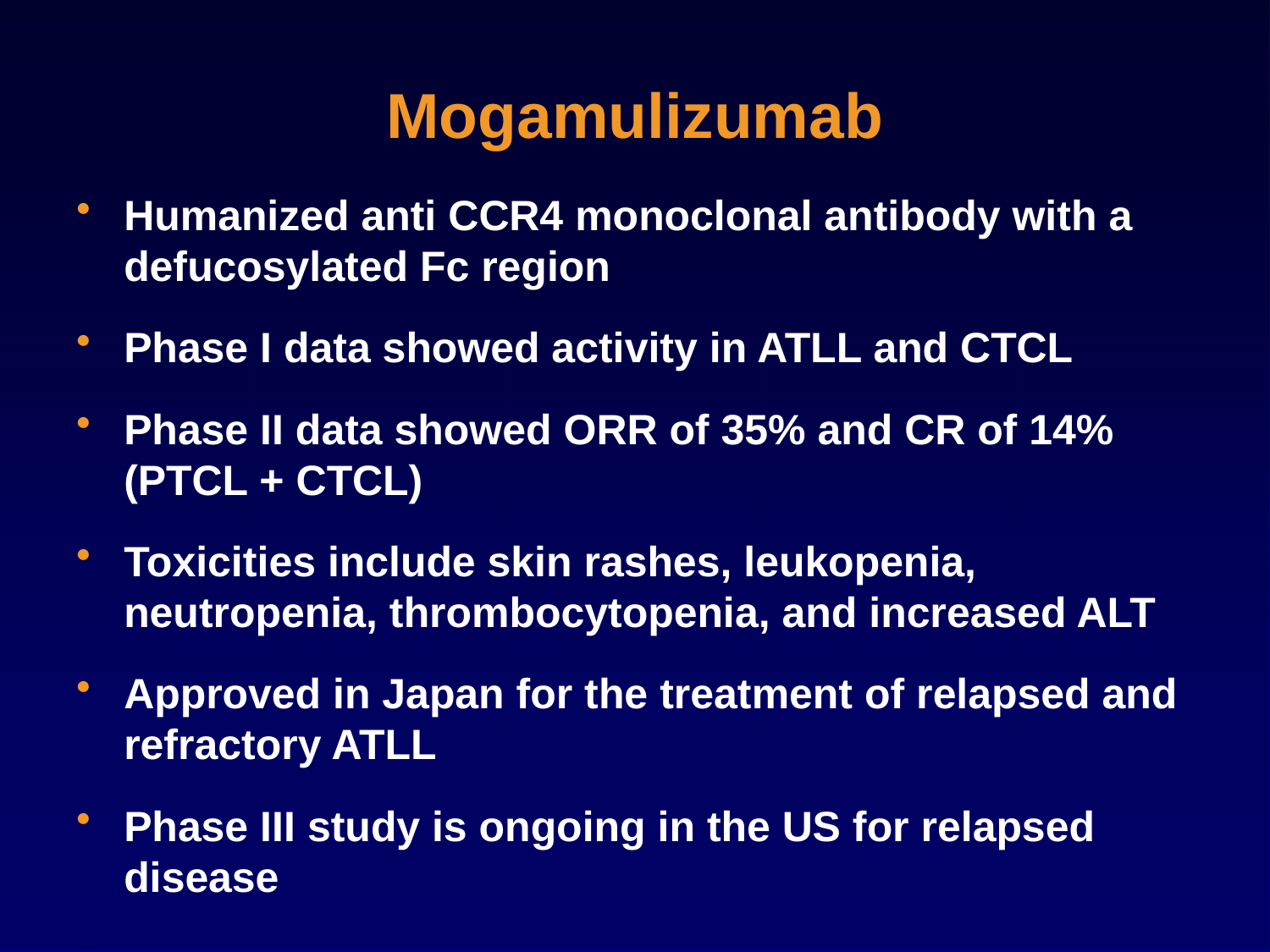

# Mogamulizumab
Humanized anti CCR4 monoclonal antibody with a defucosylated Fc region

Phase I data showed activity in ATLL and CTCL

Phase II data showed ORR of 35% and CR of 14% (PTCL + CTCL)

Toxicities include skin rashes, leukopenia, neutropenia, thrombocytopenia, and increased ALT

Approved in Japan for the treatment of relapsed and refractory ATLL

Phase III study is ongoing in the US for relapsed disease